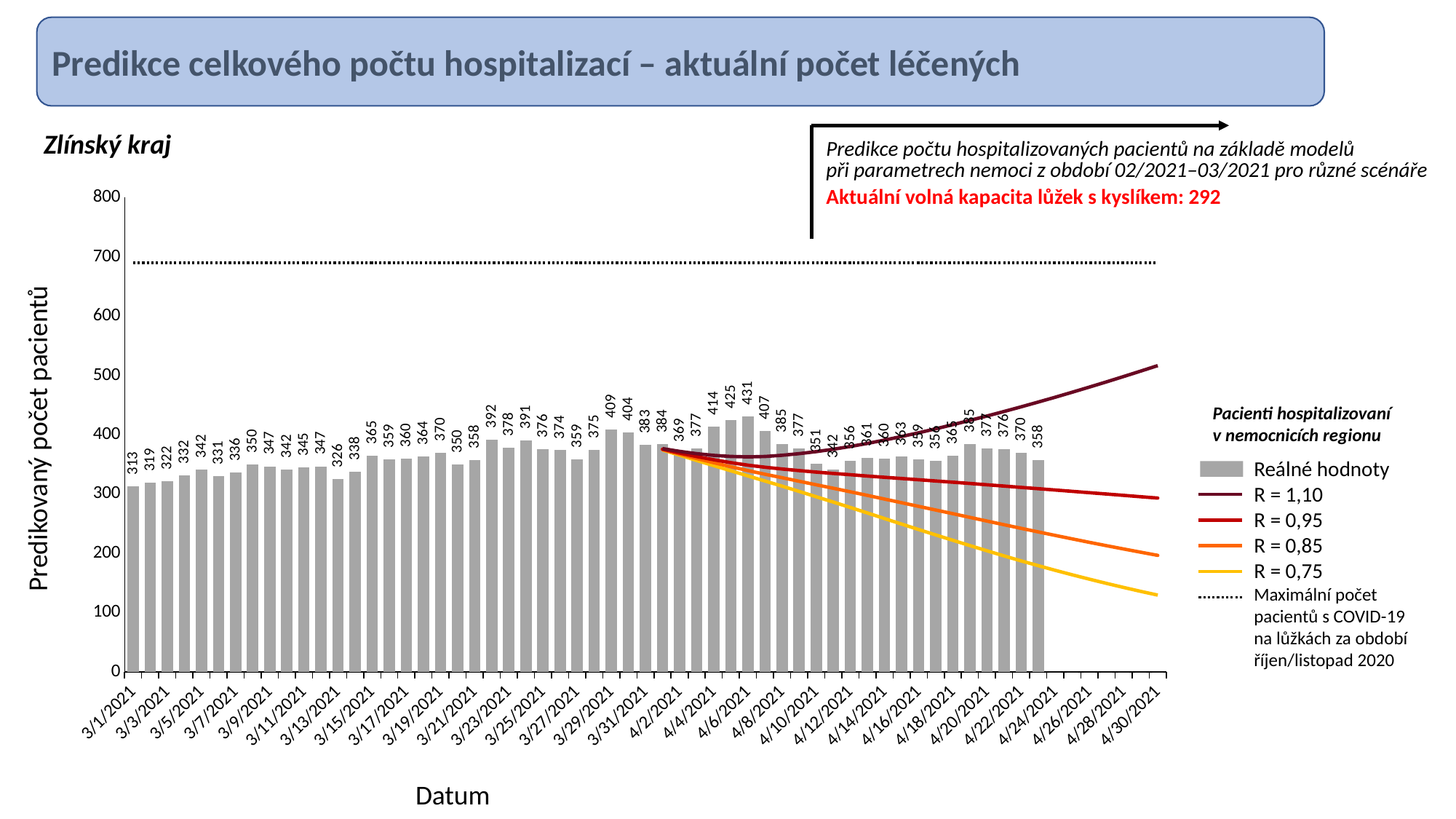

Predikce celkového počtu hospitalizací – aktuální počet léčených
Zlínský kraj
| Predikce počtu hospitalizovaných pacientů na základě modelů při parametrech nemoci z období 02/2021–03/2021 pro různé scénáře |
| --- |
| Aktuální volná kapacita lůžek s kyslíkem: 292 |

### Chart

| Category |  |  |  |  |  |  |
|---|---|---|---|---|---|---|
| 44256 | 313.0 | None | None | None | None | 690.0 |
| 44257 | 319.0 | None | None | None | None | 690.0 |
| 44258 | 322.0 | None | None | None | None | 690.0 |
| 44259 | 332.0 | None | None | None | None | 690.0 |
| 44260 | 342.0 | None | None | None | None | 690.0 |
| 44261 | 331.0 | None | None | None | None | 690.0 |
| 44262 | 336.0 | None | None | None | None | 690.0 |
| 44263 | 350.0 | None | None | None | None | 690.0 |
| 44264 | 347.0 | None | None | None | None | 690.0 |
| 44265 | 342.0 | None | None | None | None | 690.0 |
| 44266 | 345.0 | None | None | None | None | 690.0 |
| 44267 | 347.0 | None | None | None | None | 690.0 |
| 44268 | 326.0 | None | None | None | None | 690.0 |
| 44269 | 338.0 | None | None | None | None | 690.0 |
| 44270 | 365.0 | None | None | None | None | 690.0 |
| 44271 | 359.0 | None | None | None | None | 690.0 |
| 44272 | 360.0 | None | None | None | None | 690.0 |
| 44273 | 364.0 | None | None | None | None | 690.0 |
| 44274 | 370.0 | None | None | None | None | 690.0 |
| 44275 | 350.0 | None | None | None | None | 690.0 |
| 44276 | 358.0 | None | None | None | None | 690.0 |
| 44277 | 392.0 | None | None | None | None | 690.0 |
| 44278 | 378.0 | None | None | None | None | 690.0 |
| 44279 | 391.0 | None | None | None | None | 690.0 |
| 44280 | 376.0 | None | None | None | None | 690.0 |
| 44281 | 374.0 | None | None | None | None | 690.0 |
| 44282 | 359.0 | None | None | None | None | 690.0 |
| 44283 | 375.0 | None | None | None | None | 690.0 |
| 44284 | 409.0 | None | None | None | None | 690.0 |
| 44285 | 404.0 | None | None | None | None | 690.0 |
| 44286 | 383.0 | None | None | None | None | 690.0 |
| 44287 | 384.0 | 374.5379103359795 | 375.19333755966585 | 375.8487647833523 | 376.83396671078026 | 690.0 |
| 44288 | 369.0 | 365.76247518504147 | 367.57840845732187 | 369.39640282150054 | 372.1248076675915 | 690.0 |
| 44289 | 377.0 | 356.7777990582725 | 360.06786533425304 | 363.3644976398024 | 368.3066211799621 | 690.0 |
| 44290 | 414.0 | 348.05047228638983 | 353.003011730119 | 357.965019145809 | 365.4013552234333 | 690.0 |
| 44291 | 425.0 | 339.4326024641453 | 346.27508355759113 | 353.16264931385854 | 363.54431667696633 | 690.0 |
| 44292 | 431.0 | 330.7477550894694 | 339.7505096910758 | 348.8895556227555 | 362.8187088066559 | 690.0 |
| 44293 | 407.0 | 322.1398991467849 | 333.59632979309544 | 345.3545609364862 | 363.52136034857233 | 690.0 |
| 44294 | 385.0 | 313.4514948380207 | 327.6602293773168 | 342.41870126253957 | 365.5523975402184 | 690.0 |
| 44295 | 377.0 | 304.5444565957558 | 321.68515289118665 | 339.6977375219492 | 368.3076471210144 | 690.0 |
| 44296 | 351.0 | 295.5629572431535 | 315.7440086079206 | 337.18840313915007 | 371.69458502555403 | 690.0 |
| 44297 | 342.0 | 286.58880472140777 | 309.8836908836457 | 334.91887773119106 | 375.7543340158057 | 690.0 |
| 44298 | 356.0 | 277.48030386292726 | 303.9477774803601 | 332.74156222047657 | 380.41555505396315 | 690.0 |
| 44299 | 361.0 | 268.1843522835997 | 297.850775207814 | 330.55404928121214 | 385.55935828982297 | 690.0 |
| 44300 | 360.0 | 258.83179542562357 | 291.6910976655281 | 328.41095640922777 | 391.17918374867287 | 690.0 |
| 44301 | 363.0 | 249.49404040629582 | 285.5014212353106 | 326.29929052362013 | 397.1895698063076 | 690.0 |
| 44302 | 359.0 | 240.24992099179212 | 279.3168996318217 | 324.2095425091339 | 403.51745845953747 | 690.0 |
| 44303 | 356.0 | 231.13700514785447 | 273.1575369796738 | 322.14372377790994 | 410.16779982475924 | 690.0 |
| 44304 | 365.0 | 222.15539393327413 | 267.0129950051049 | 320.08678987888726 | 417.1459619514087 | 690.0 |
| 44305 | 385.0 | 213.23844097364196 | 260.80857688743924 | 317.95641589815483 | 424.3638244147958 | 690.0 |
| 44306 | 377.0 | 204.43259704947135 | 254.57911240276516 | 315.76056443549624 | 431.78575777966034 | 690.0 |
| 44307 | 376.0 | 195.83172552430847 | 248.40119734590337 | 313.55262807997076 | 439.4263513606136 | 690.0 |
| 44308 | 370.0 | 187.45858841494788 | 242.2863966449325 | 311.32846463217027 | 447.25435699047927 | 690.0 |
| 44309 | 358.0 | 179.34090245435095 | 236.25493885804607 | 309.09826126378516 | 455.27853553706484 | 690.0 |
| 44310 | 0.0 | 171.47011896566477 | 230.30166770362342 | 306.8543933266839 | 463.50056358751954 | 690.0 |
| 44311 | 0.0 | 163.87119556761812 | 224.4568328449458 | 304.62433069223107 | 471.9476992919591 | 690.0 |
| 44312 | 0.0 | 156.51938884210932 | 218.69579288018554 | 302.37904399183003 | 480.5734388262525 | 690.0 |
| 44313 | 0.0 | 149.4323583887679 | 213.03811988597266 | 300.129854347669 | 489.36951540604764 | 690.0 |
| 44314 | 0.0 | 142.60955582655063 | 207.48667591347694 | 297.8762960727422 | 498.32572500295515 | 690.0 |
| 44315 | 0.0 | 136.04080028483594 | 202.03517867399972 | 295.61034305373494 | 507.4439414322851 | 690.0 |
| 44316 | 0.0 | 129.7408420474168 | 196.70548295379132 | 293.3539924778037 | 516.7523621041541 | 690.0 |
|  | None | None | None | None | None | None |
|  | None | None | None | None | None | None |
|  | None | None | None | None | None | None |
|  | None | None | None | None | None | None |
|  | None | None | None | None | None | None |
|  | None | None | None | None | None | None |
|  | None | None | None | None | None | None |
|  | None | None | None | None | None | None |
|  | None | None | None | None | None | None |
|  | None | None | None | None | None | None |
|  | None | None | None | None | None | None |
|  | None | None | None | None | None | None |
|  | None | None | None | None | None | None |
|  | None | None | None | None | None | None |
|  | None | None | None | None | None | None |
|  | None | None | None | None | None | None |
|  | None | None | None | None | None | None |
|  | None | None | None | None | None | None |
|  | None | None | None | None | None | None |
|  | None | None | None | None | None | None |
|  | None | None | None | None | None | None |
|  | None | None | None | None | None | None |
|  | None | None | None | None | None | None |
|  | None | None | None | None | None | None |
|  | None | None | None | None | None | None |
|  | None | None | None | None | None | None |
|  | None | None | None | None | None | None |
|  | None | None | None | None | None | None |
|  | None | None | None | None | None | None |
|  | None | None | None | None | None | None |
|  | None | None | None | None | None | None |
|  | None | None | None | None | None | None |
|  | None | None | None | None | None | None |
|  | None | None | None | None | None | None |
|  | None | None | None | None | None | None |
|  | None | None | None | None | None | None |
|  | None | None | None | None | None | None |
|  | None | None | None | None | None | None |
|  | None | None | None | None | None | None |
|  | None | None | None | None | None | None |
|  | None | None | None | None | None | None |
|  | None | None | None | None | None | None |
|  | None | None | None | None | None | None |
|  | None | None | None | None | None | None |
|  | None | None | None | None | None | None |
|  | None | None | None | None | None | None |
|  | None | None | None | None | None | None |
|  | None | None | None | None | None | None |
|  | None | None | None | None | None | None |
|  | None | None | None | None | None | None |
|  | None | None | None | None | None | None |
|  | None | None | None | None | None | None |
|  | None | None | None | None | None | None |
|  | None | None | None | None | None | None |
|  | None | None | None | None | None | None |
|  | None | None | None | None | None | None |
|  | None | None | None | None | None | None |
|  | None | None | None | None | None | None |
|  | None | None | None | None | None | None |
|  | None | None | None | None | None | None |
|  | None | None | None | None | None | None |
|  | None | None | None | None | None | None |
|  | None | None | None | None | None | None |
|  | None | None | None | None | None | None |
|  | None | None | None | None | None | None |
|  | None | None | None | None | None | None |
|  | None | None | None | None | None | None |
|  | None | None | None | None | None | None |
|  | None | None | None | None | None | None |
|  | None | None | None | None | None | None |
|  | None | None | None | None | None | None |
|  | None | None | None | None | None | None |
|  | None | None | None | None | None | None |
|  | None | None | None | None | None | None |
|  | None | None | None | None | None | None |
|  | None | None | None | None | None | None |
|  | None | None | None | None | None | None |
|  | None | None | None | None | None | None |
|  | None | None | None | None | None | None |
|  | None | None | None | None | None | None |
|  | None | None | None | None | None | None |
|  | None | None | None | None | None | None |
|  | None | None | None | None | None | None |
|  | None | None | None | None | None | None |
|  | None | None | None | None | None | None |
|  | None | None | None | None | None | None |
|  | None | None | None | None | None | None |
|  | None | None | None | None | None | None |
|  | None | None | None | None | None | None |
|  | None | None | None | None | None | None |
|  | None | None | None | None | None | None |
|  | None | None | None | None | None | None |
|  | None | None | None | None | None | None |
|  | None | None | None | None | None | None |
|  | None | None | None | None | None | None |
|  | None | None | None | None | None | None |
|  | None | None | None | None | None | None |
|  | None | None | None | None | None | None |
|  | None | None | None | None | None | None |
|  | None | None | None | None | None | None |
|  | None | None | None | None | None | None |
|  | None | None | None | None | None | None |
|  | None | None | None | None | None | None |
|  | None | None | None | None | None | None |
|  | None | None | None | None | None | None |
|  | None | None | None | None | None | None |
|  | None | None | None | None | None | None |
|  | None | None | None | None | None | None |
|  | None | None | None | None | None | None |
|  | None | None | None | None | None | None |
|  | None | None | None | None | None | None |
|  | None | None | None | None | None | None |
|  | None | None | None | None | None | None |
|  | None | None | None | None | None | None |
|  | None | None | None | None | None | None |
|  | None | None | None | None | None | None |
|  | None | None | None | None | None | None |
|  | None | None | None | None | None | None |
|  | None | None | None | None | None | None |
|  | None | None | None | None | None | None |
Pacienti hospitalizovaní v nemocnicích regionu
Predikovaný počet pacientů
Reálné hodnoty
R = 1,10
R = 0,95
R = 0,85
R = 0,75
Maximální počet pacientů s COVID-19 na lůžkách za období říjen/listopad 2020

Datum